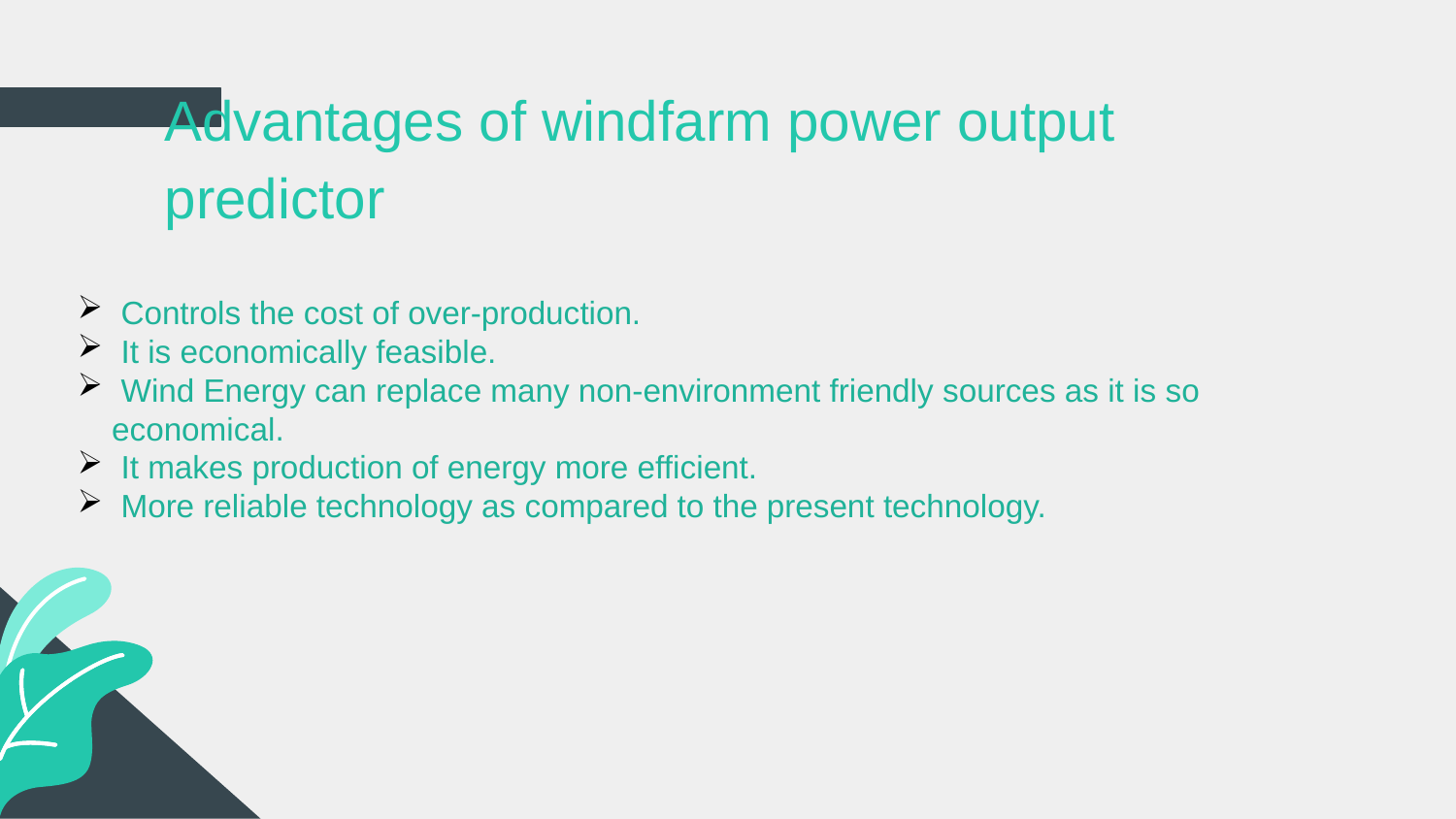

# Advantages of windfarm power output predictor
 Controls the cost of over-production.
 It is economically feasible.
 Wind Energy can replace many non-environment friendly sources as it is so economical.
 It makes production of energy more efficient.
 More reliable technology as compared to the present technology.